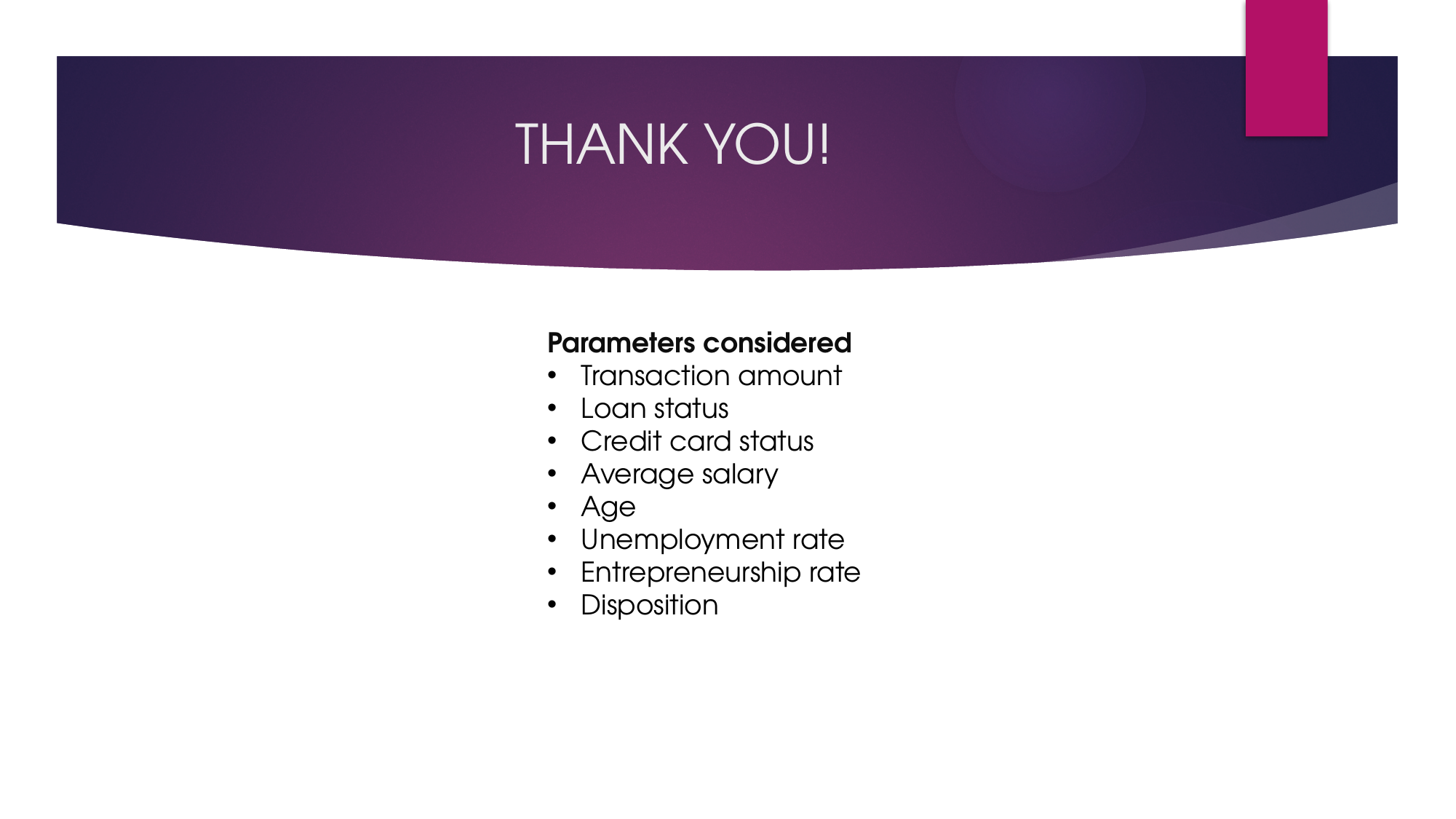

# THANK YOU!
Parameters considered
Transaction amount
Loan status
Credit card status
Average salary
Age
Unemployment rate
Entrepreneurship rate
Disposition